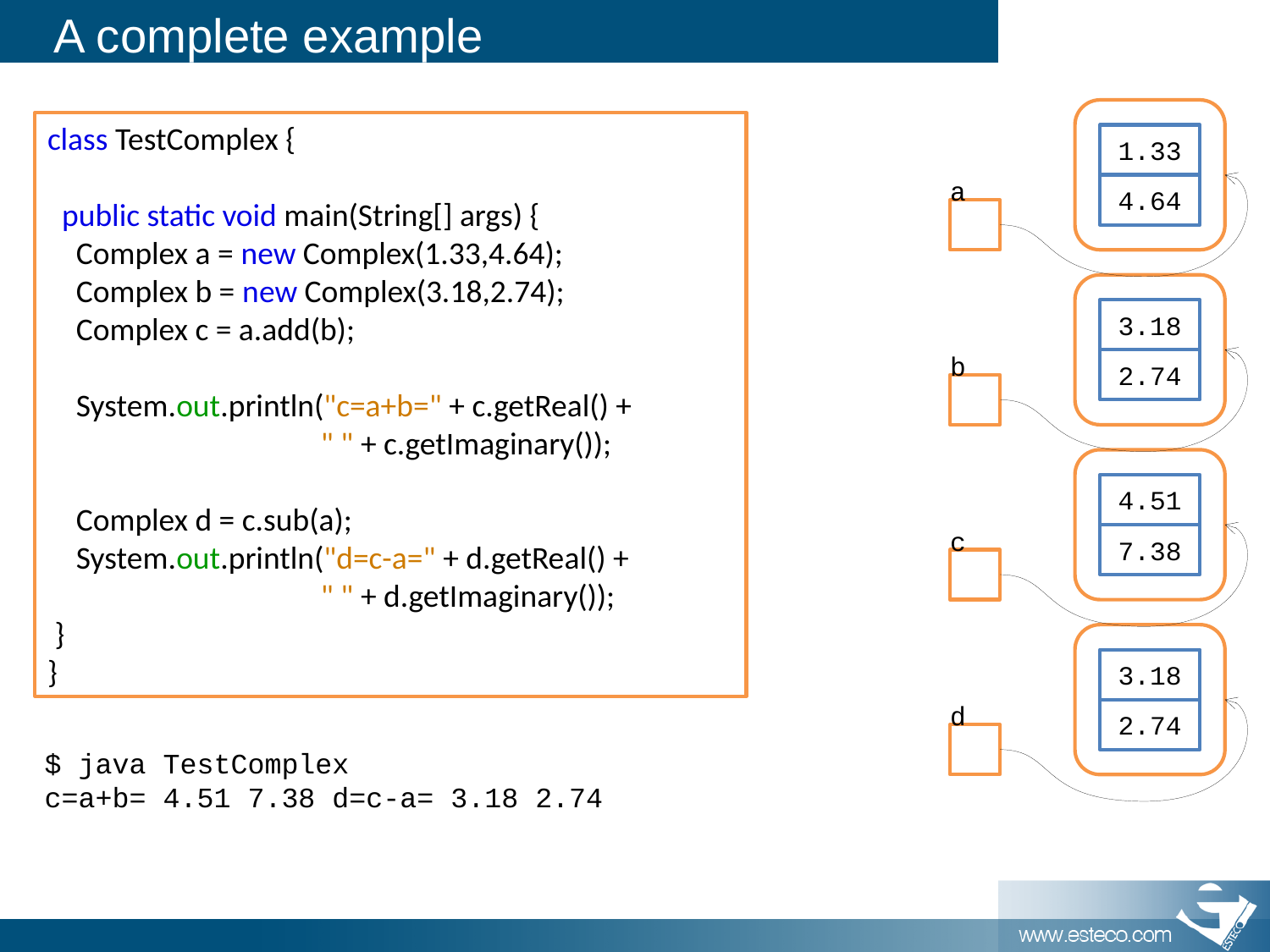

# A complete example

class TestComplex {
  public static void main(String[] args) {
    Complex a = new Complex(1.33,4.64);
    Complex b = new Complex(3.18,2.74);
    Complex c = a.add(b);
    System.out.println("c=a+b=" + c.getReal() +
                                      " " + c.getImaginary());
    Complex d = c.sub(a);
    System.out.println("d=c-a=" + d.getReal() +
                                      " " + d.getImaginary());
 }
}
1.33
a
4.64

3.18
b
2.74

4.51
c
7.38

3.18
d
2.74

$ java TestComplex
c=a+b= 4.51 7.38 d=c-a= 3.18 2.74